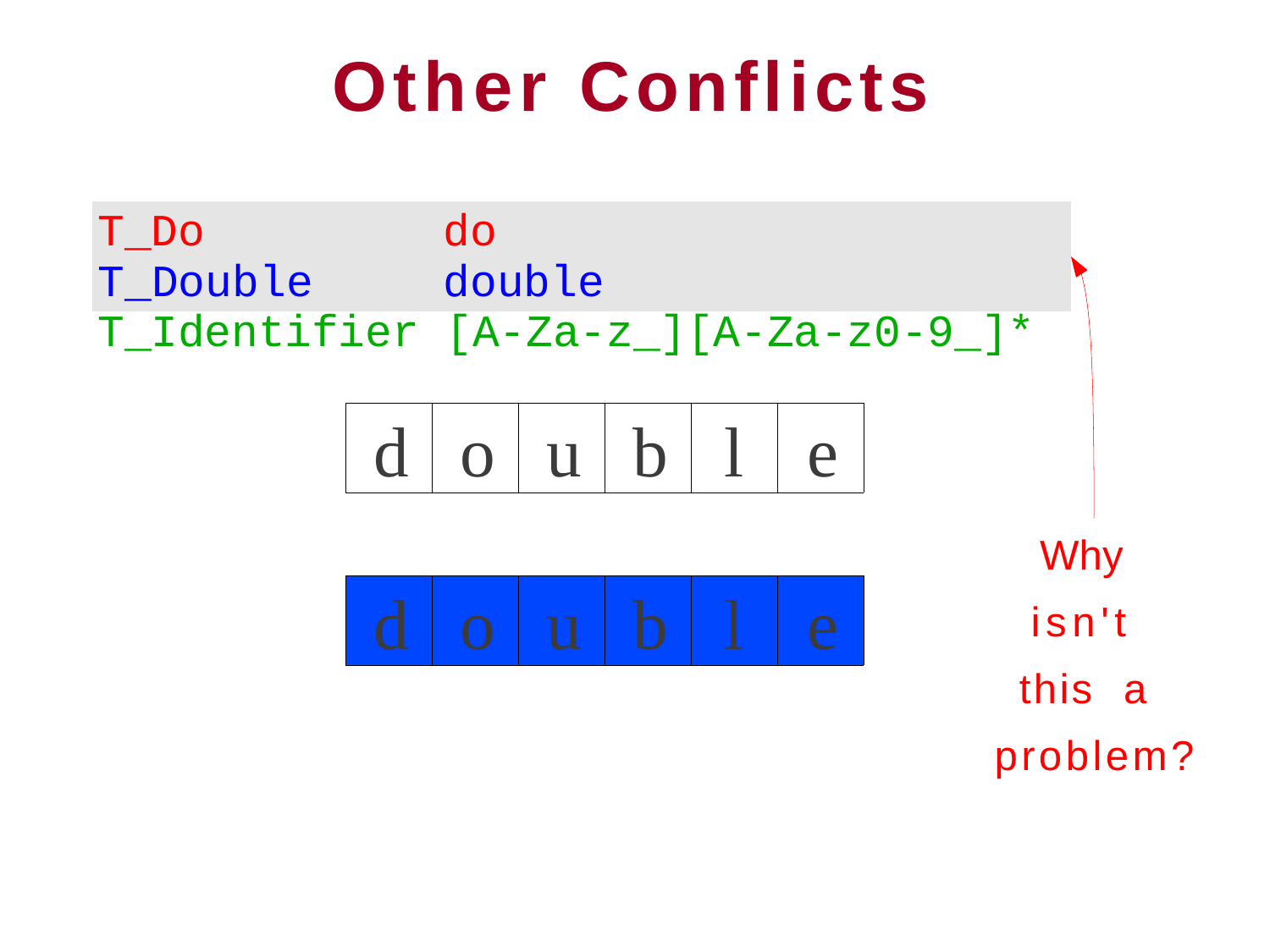

# Other Conflicts

T_Do  T_Double
do  double

T_Identifier [A-Za-z_][A-Za-z0-9_]*
| d | o | u | b | l | e |
| --- | --- | --- | --- | --- | --- |
Why		isn't  this	a   problem?
| d | o | u | b | l | e |
| --- | --- | --- | --- | --- | --- |